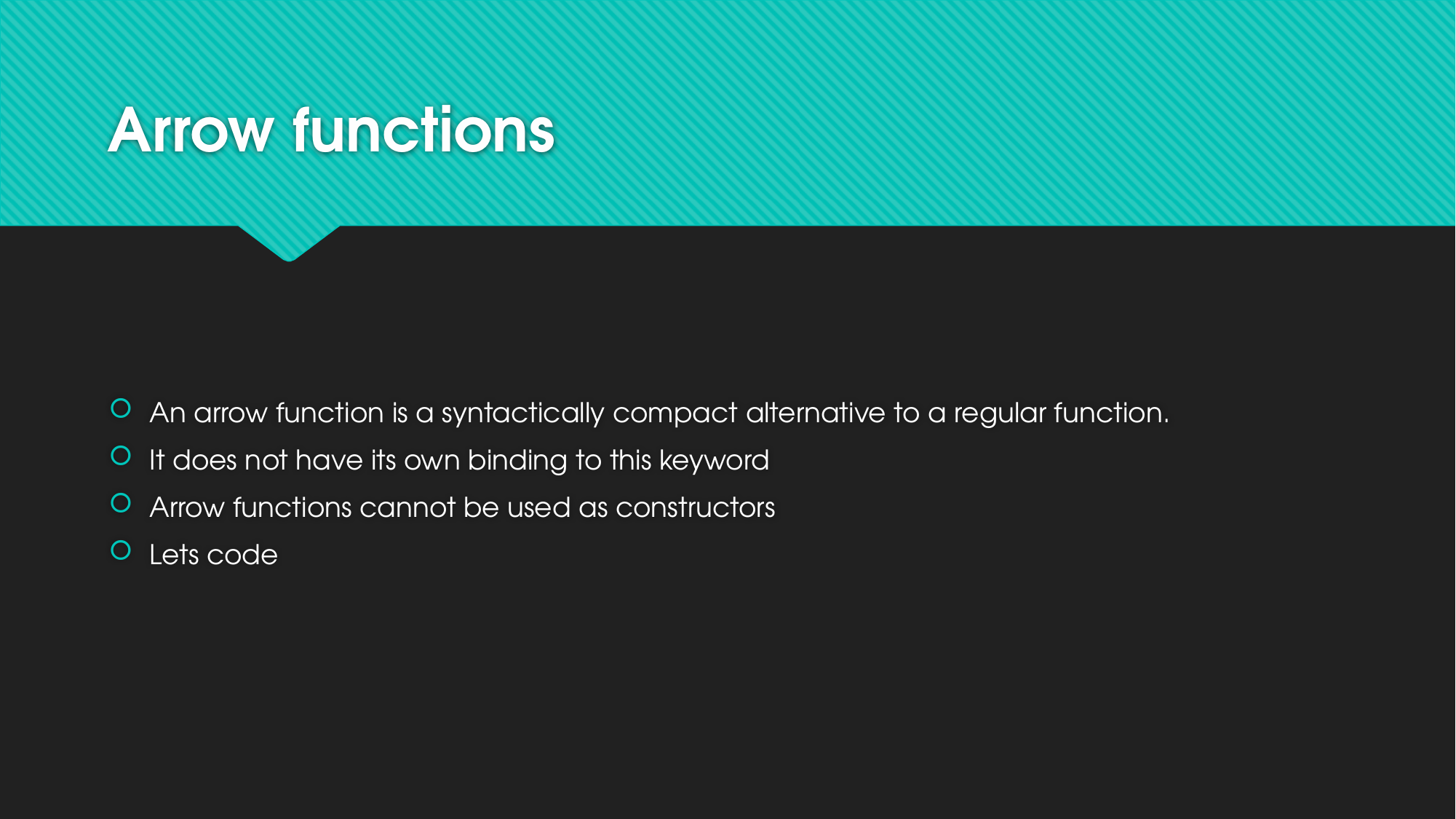

# Arrow functions
An arrow function is a syntactically compact alternative to a regular function.
It does not have its own binding to this keyword
Arrow functions cannot be used as constructors
Lets code